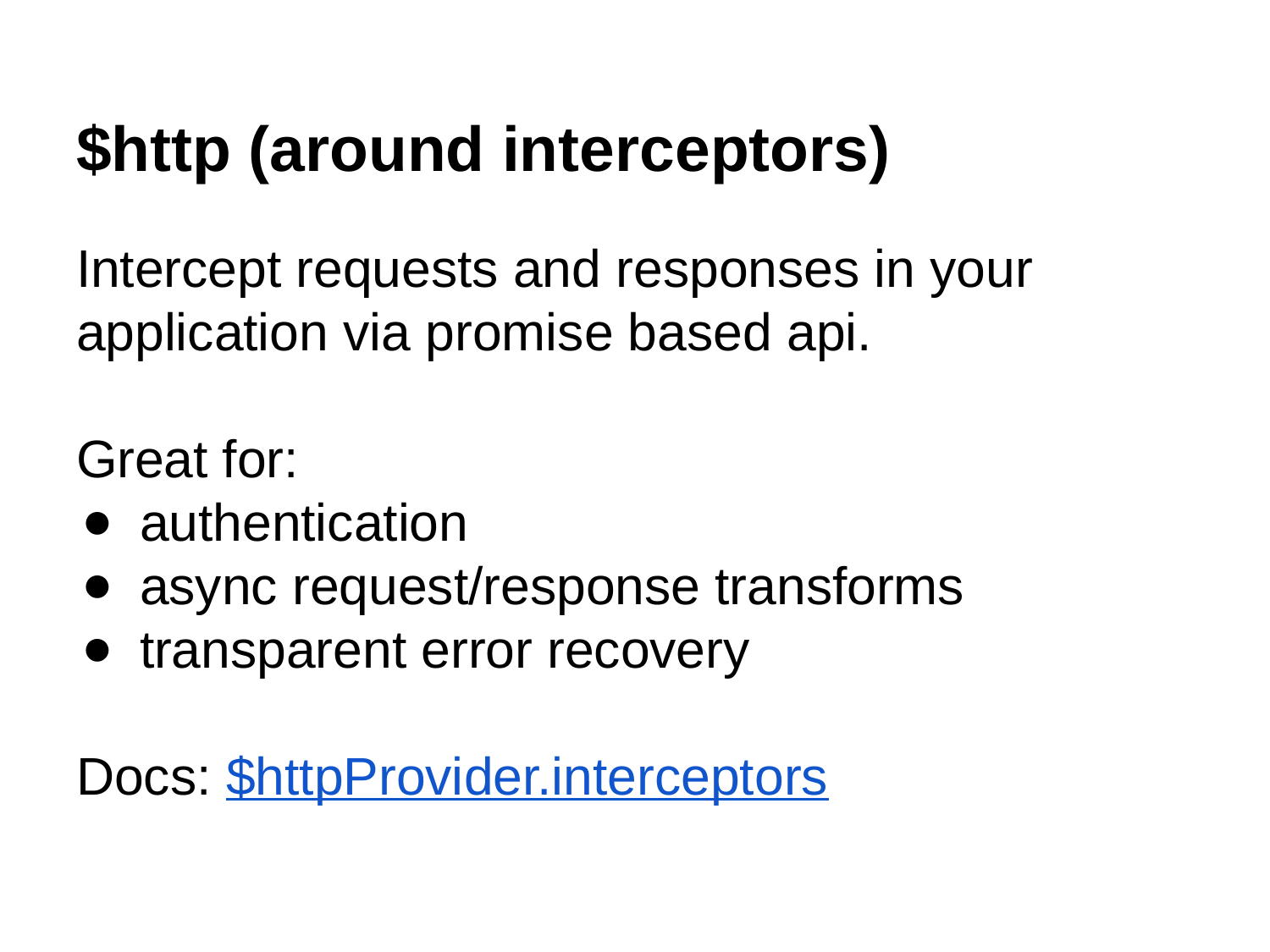

# $http (around interceptors)
Intercept requests and responses in your application via promise based api.

Great for:
authentication
async request/response transforms
transparent error recovery

Docs: $httpProvider.interceptors